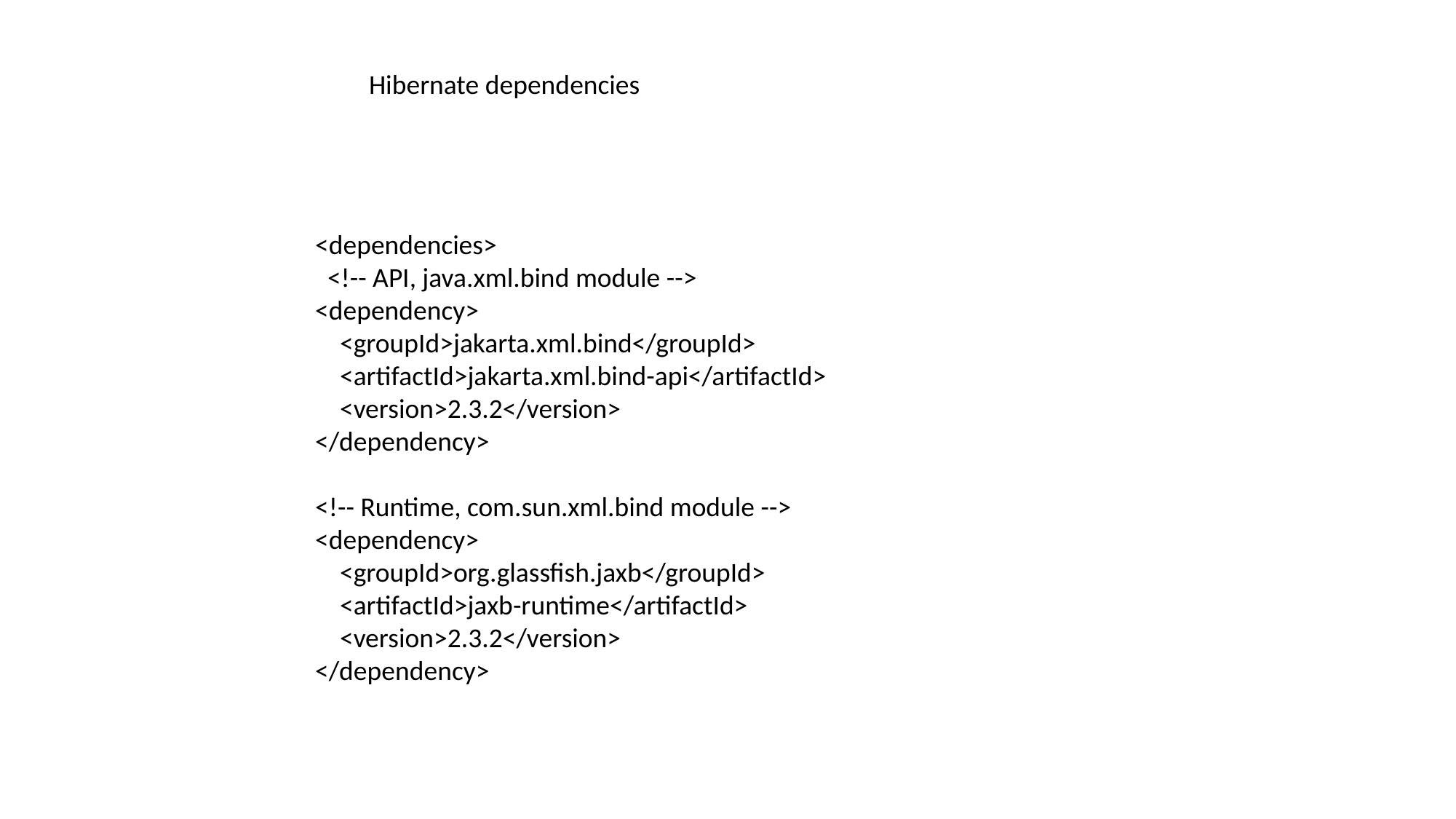

Hibernate dependencies

<dependencies>
  <!-- API, java.xml.bind module -->
<dependency>
    <groupId>jakarta.xml.bind</groupId>
    <artifactId>jakarta.xml.bind-api</artifactId>
    <version>2.3.2</version>
</dependency>

<!-- Runtime, com.sun.xml.bind module -->
<dependency>
    <groupId>org.glassfish.jaxb</groupId>
    <artifactId>jaxb-runtime</artifactId>
    <version>2.3.2</version>
</dependency>